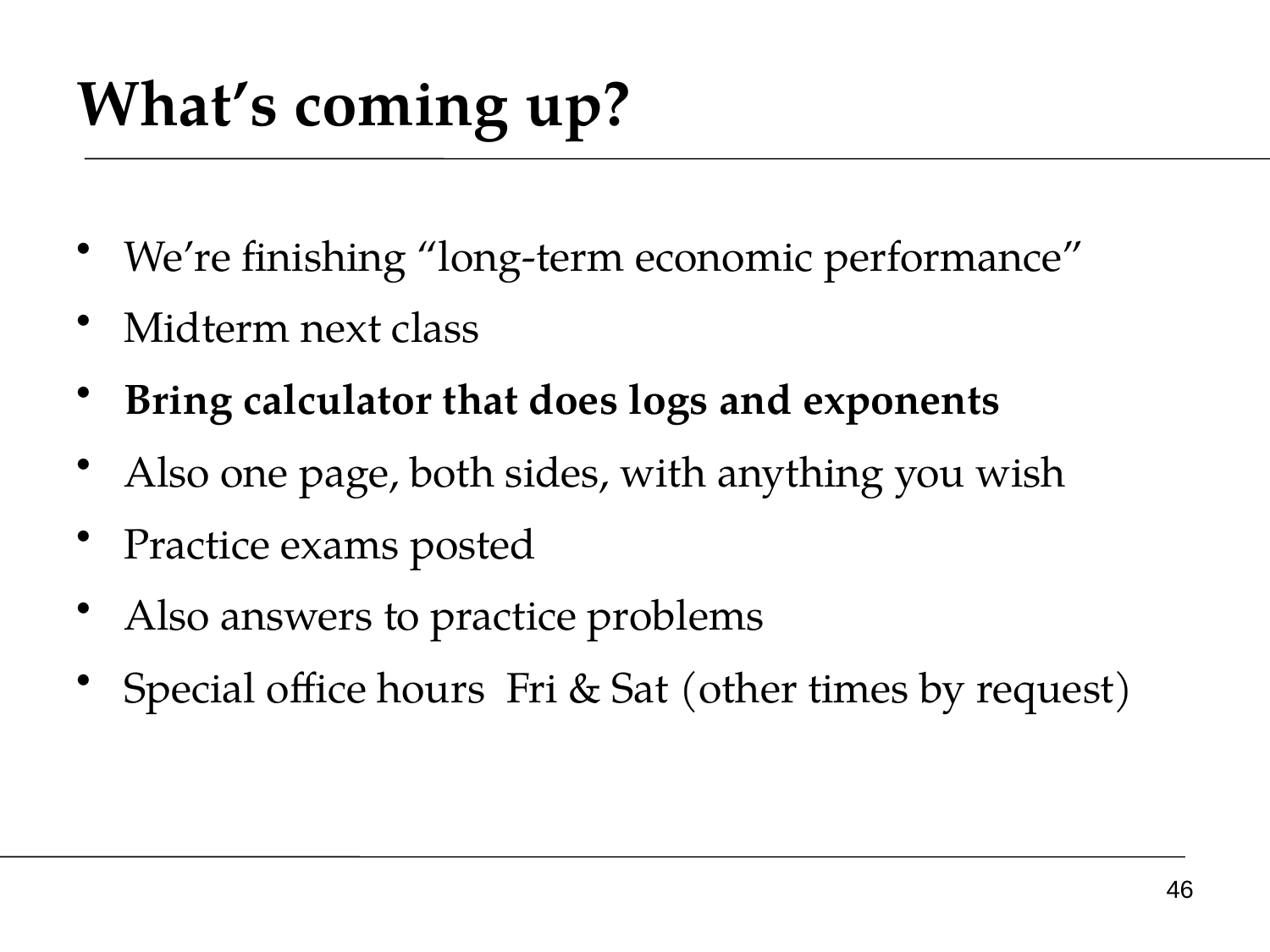

What’s coming up?
We’re finishing “long-term economic performance”
Midterm next class
Bring calculator that does logs and exponents
Also one page, both sides, with anything you wish
Practice exams posted
Also answers to practice problems
Special office hours  Fri & Sat (other times by request)
46